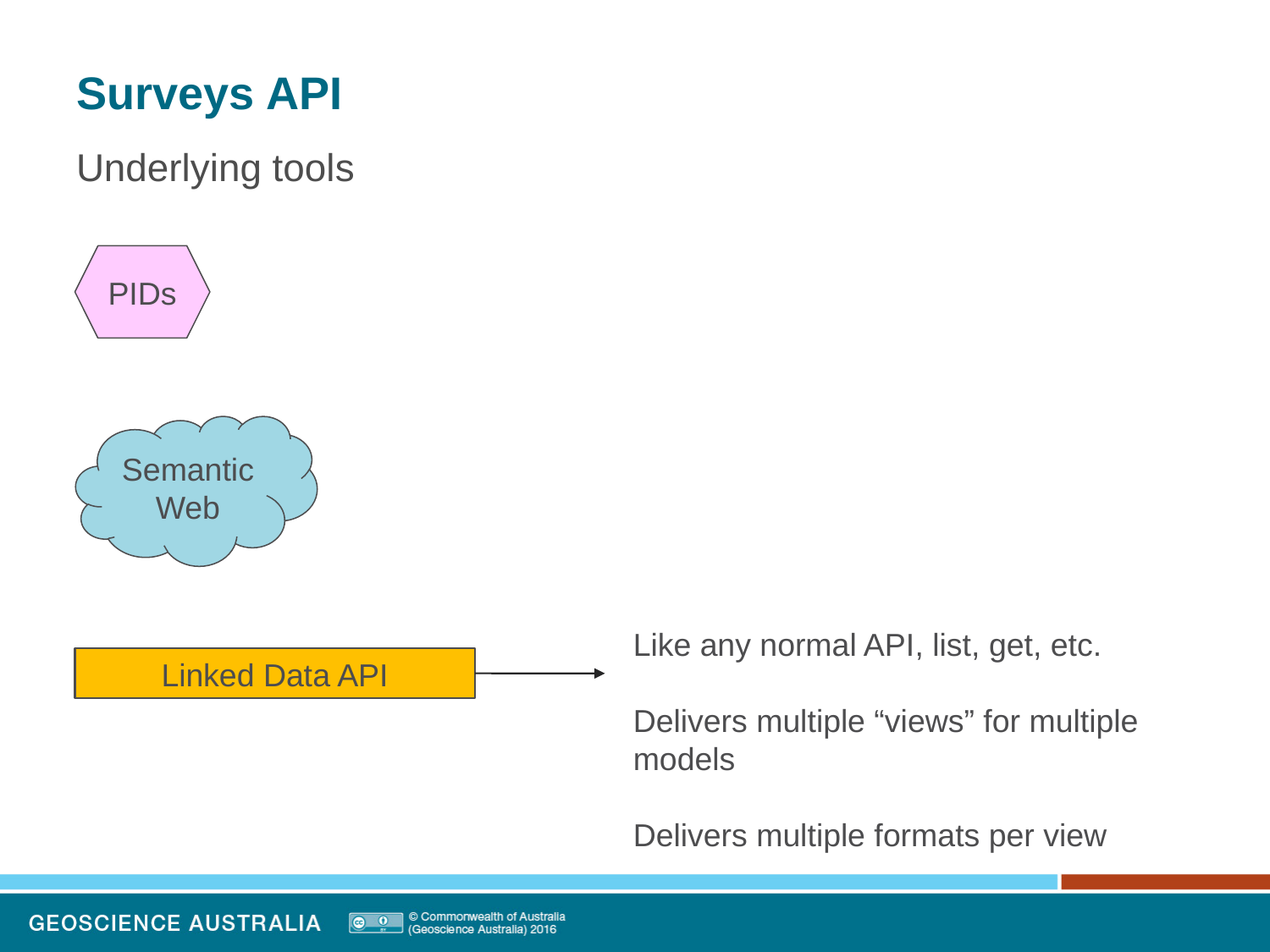

# Surveys API
Underlying tools
PIDs
Semantic Web
Like any normal API, list, get, etc.

Delivers multiple “views” for multiple models

Delivers multiple formats per view
Linked Data API